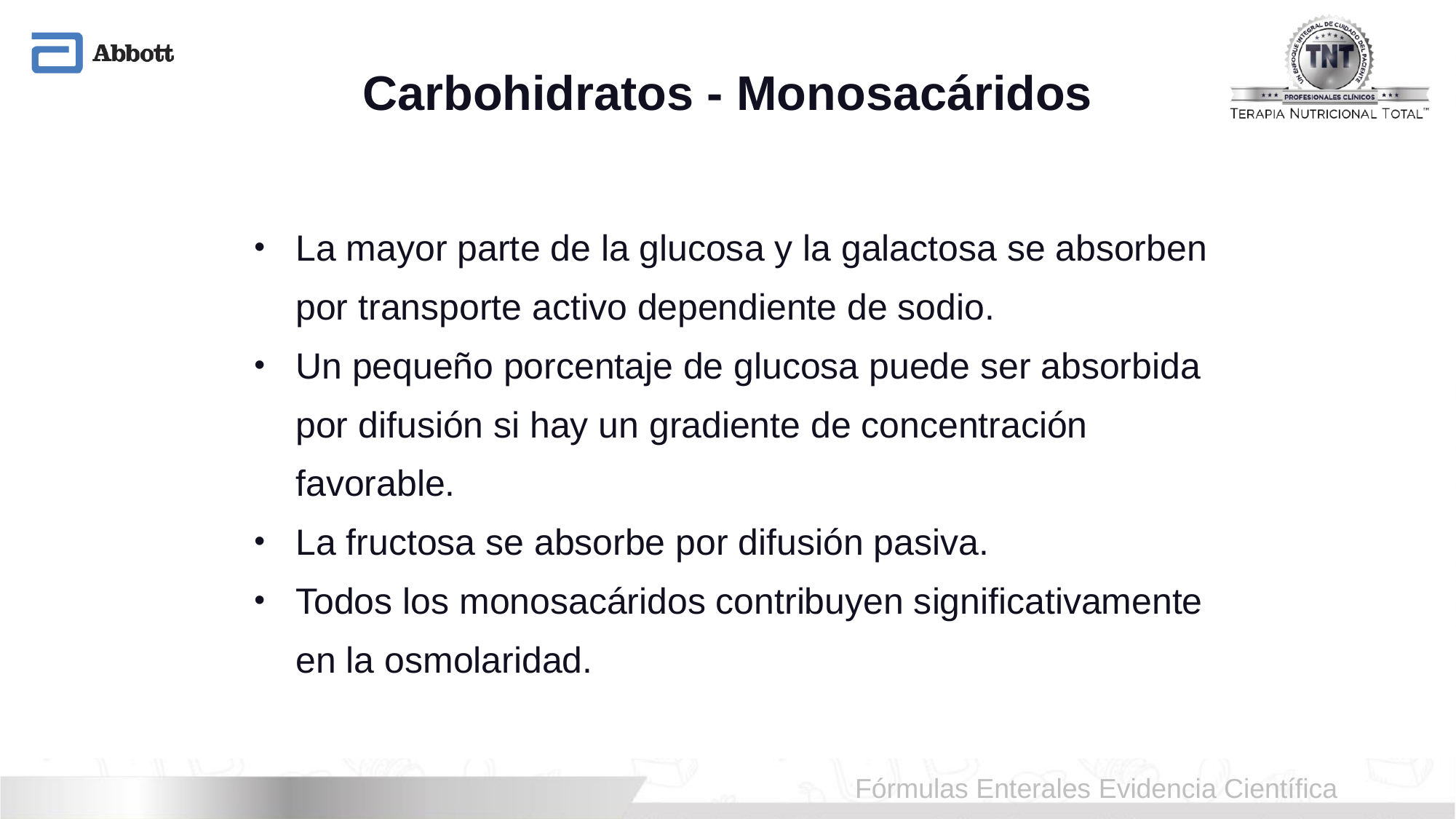

# Carbohidratos - Monosacáridos
La mayor parte de la glucosa y la galactosa se absorben por transporte activo dependiente de sodio.
Un pequeño porcentaje de glucosa puede ser absorbida por difusión si hay un gradiente de concentración favorable.
La fructosa se absorbe por difusión pasiva.
Todos los monosacáridos contribuyen significativamente en la osmolaridad.